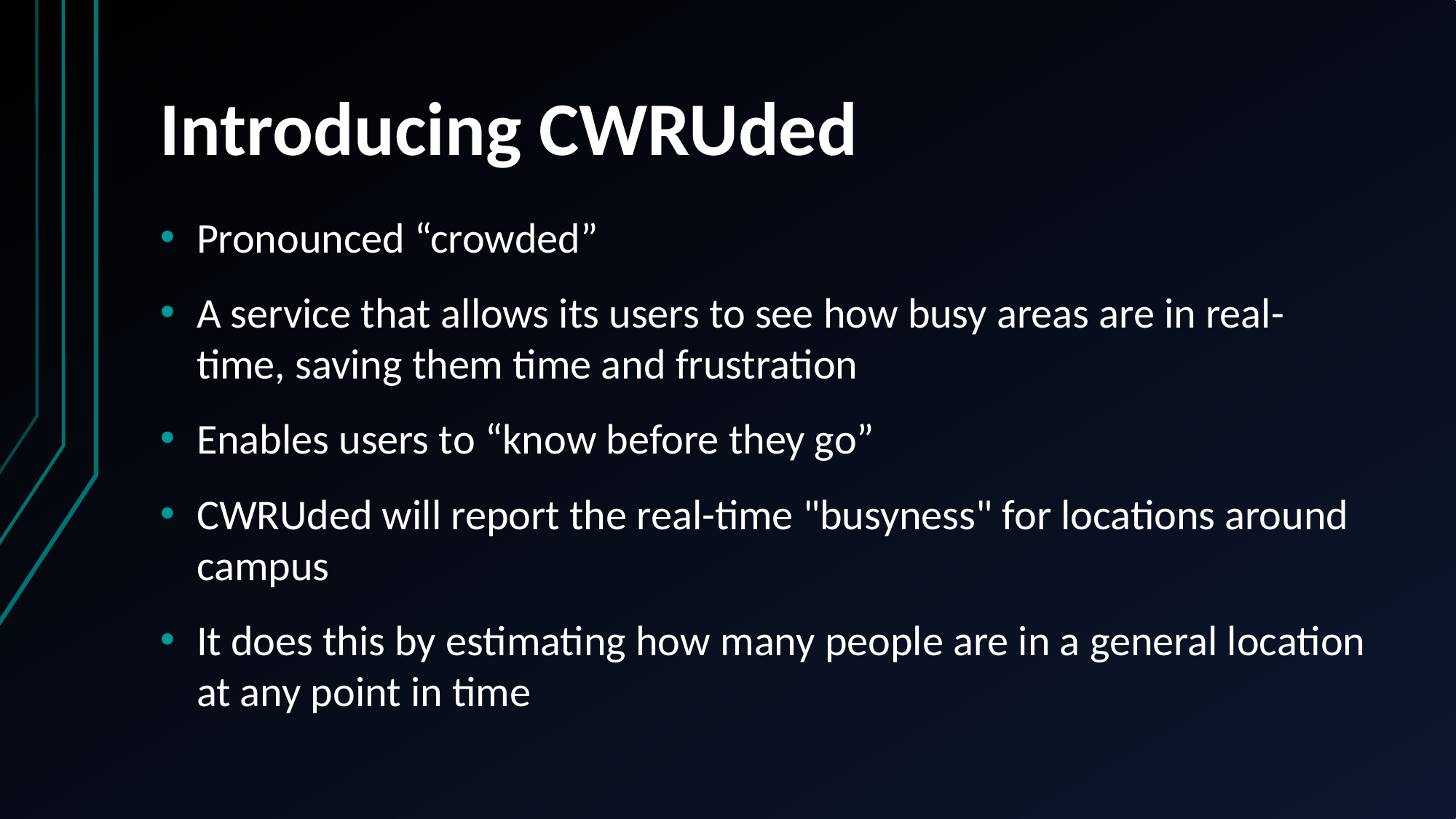

# Introducing CWRUded
Pronounced “crowded”
A service that allows its users to see how busy areas are in real-time, saving them time and frustration
Enables users to “know before they go”
CWRUded will report the real-time "busyness" for locations around campus
It does this by estimating how many people are in a general location at any point in time